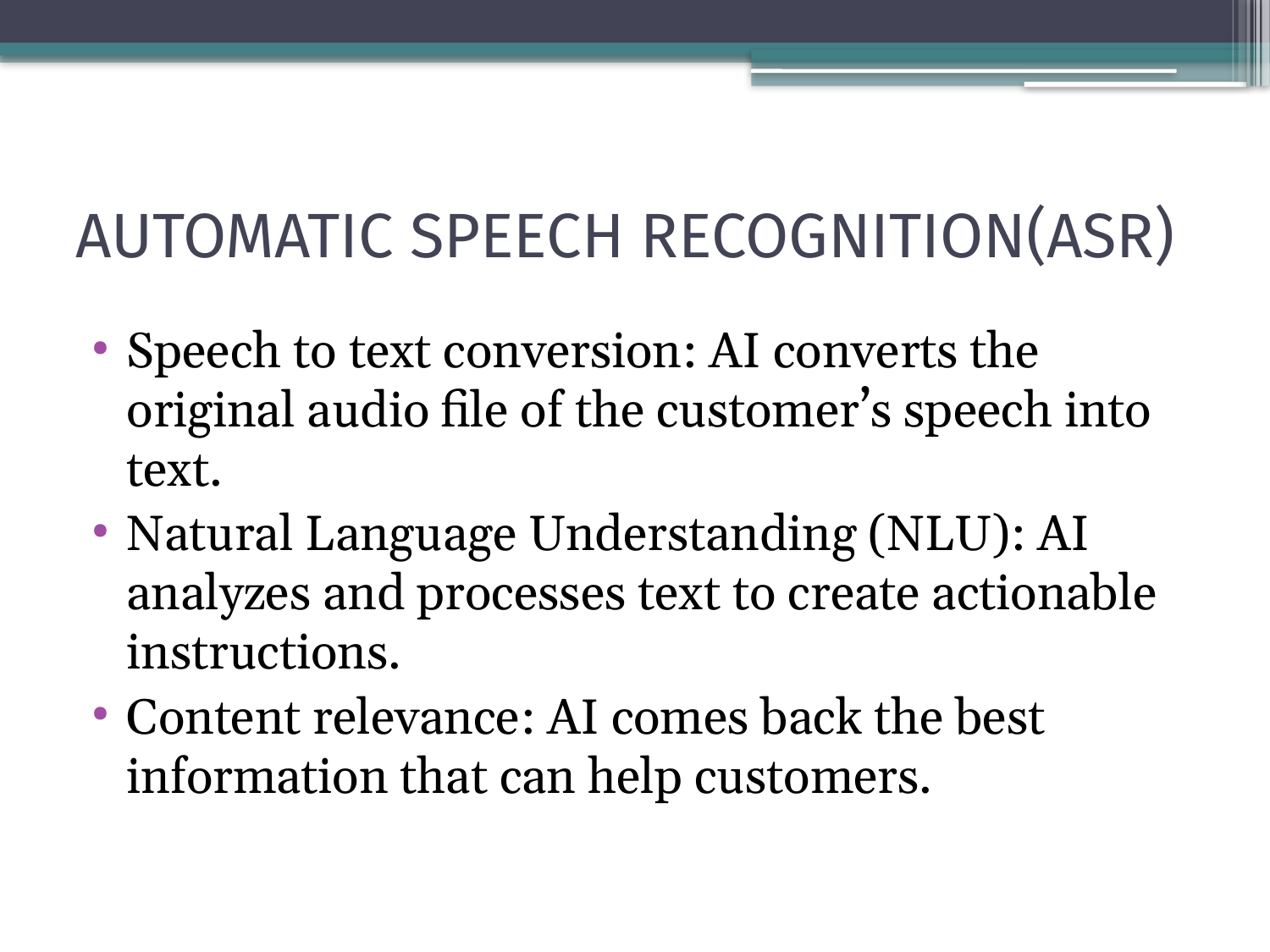

# AUTOMATIC SPEECH RECOGNITION(ASR)
Speech to text conversion: AI converts the original audio file of the customer’s speech into text.
Natural Language Understanding (NLU): AI analyzes and processes text to create actionable instructions.
Content relevance: AI comes back the best information that can help customers.